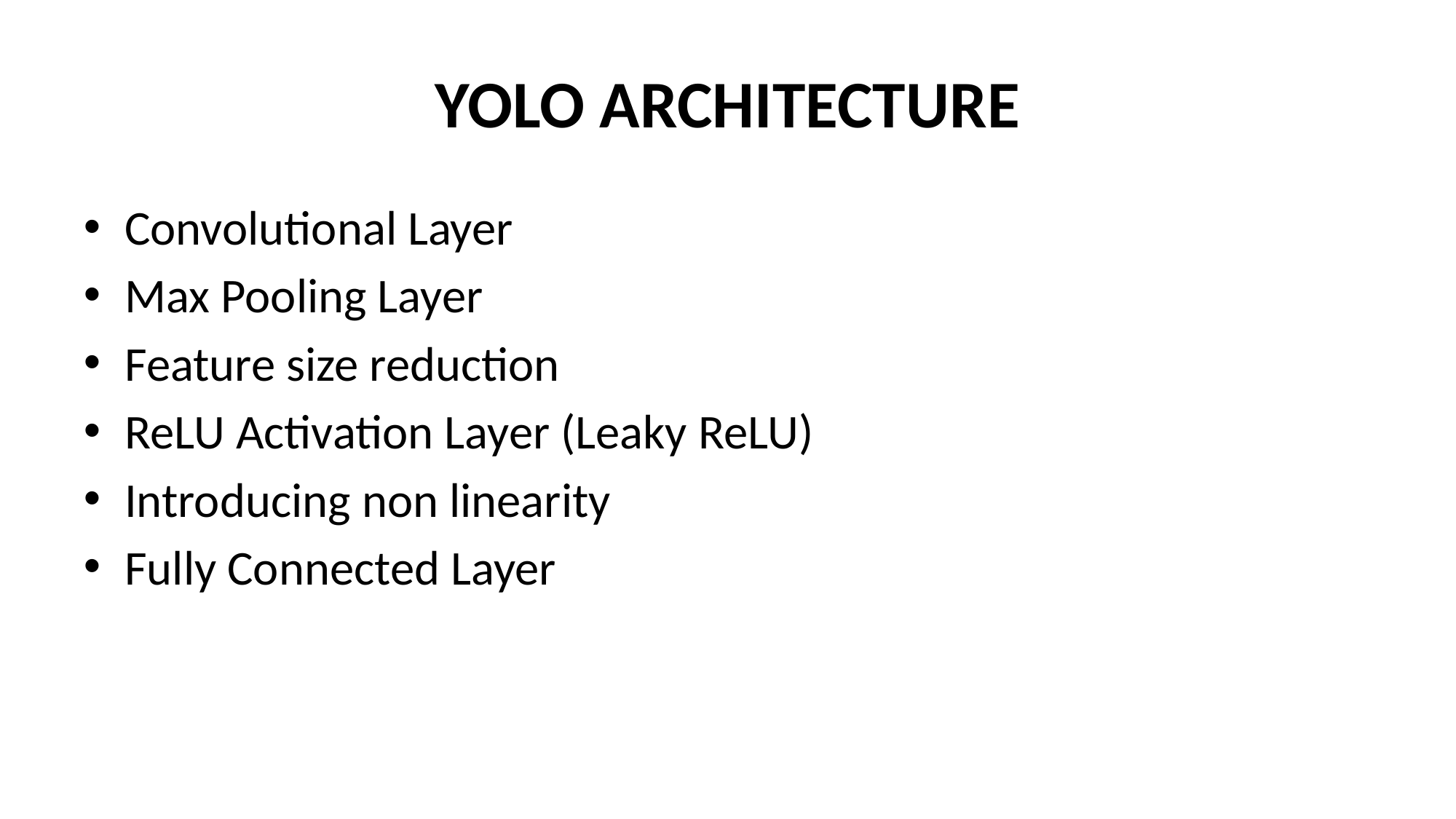

# YOLO ARCHITECTURE
Convolutional Layer
Max Pooling Layer
Feature size reduction
ReLU Activation Layer (Leaky ReLU)
Introducing non linearity
Fully Connected Layer